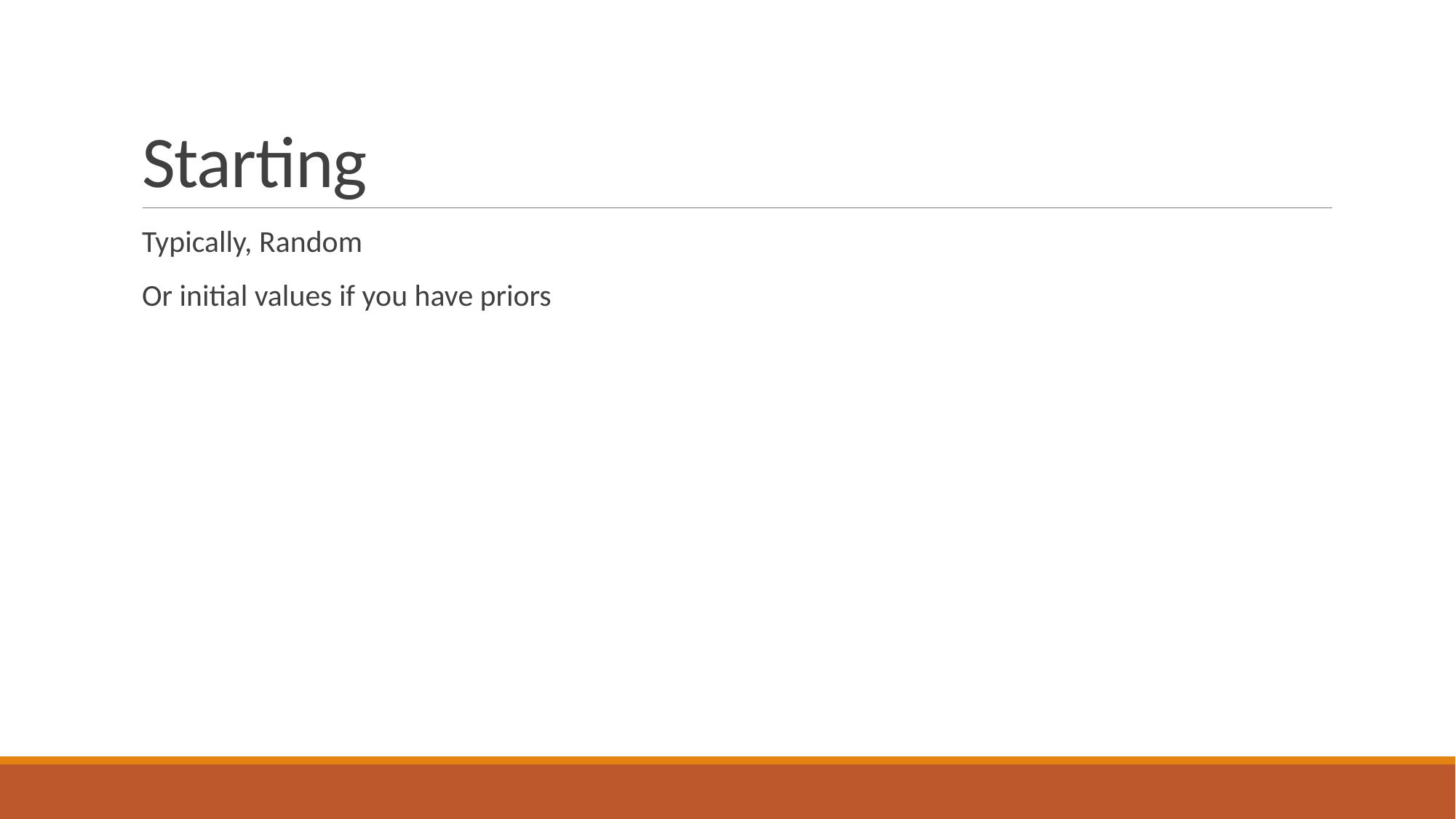

# Starting
Typically, Random
Or initial values if you have priors